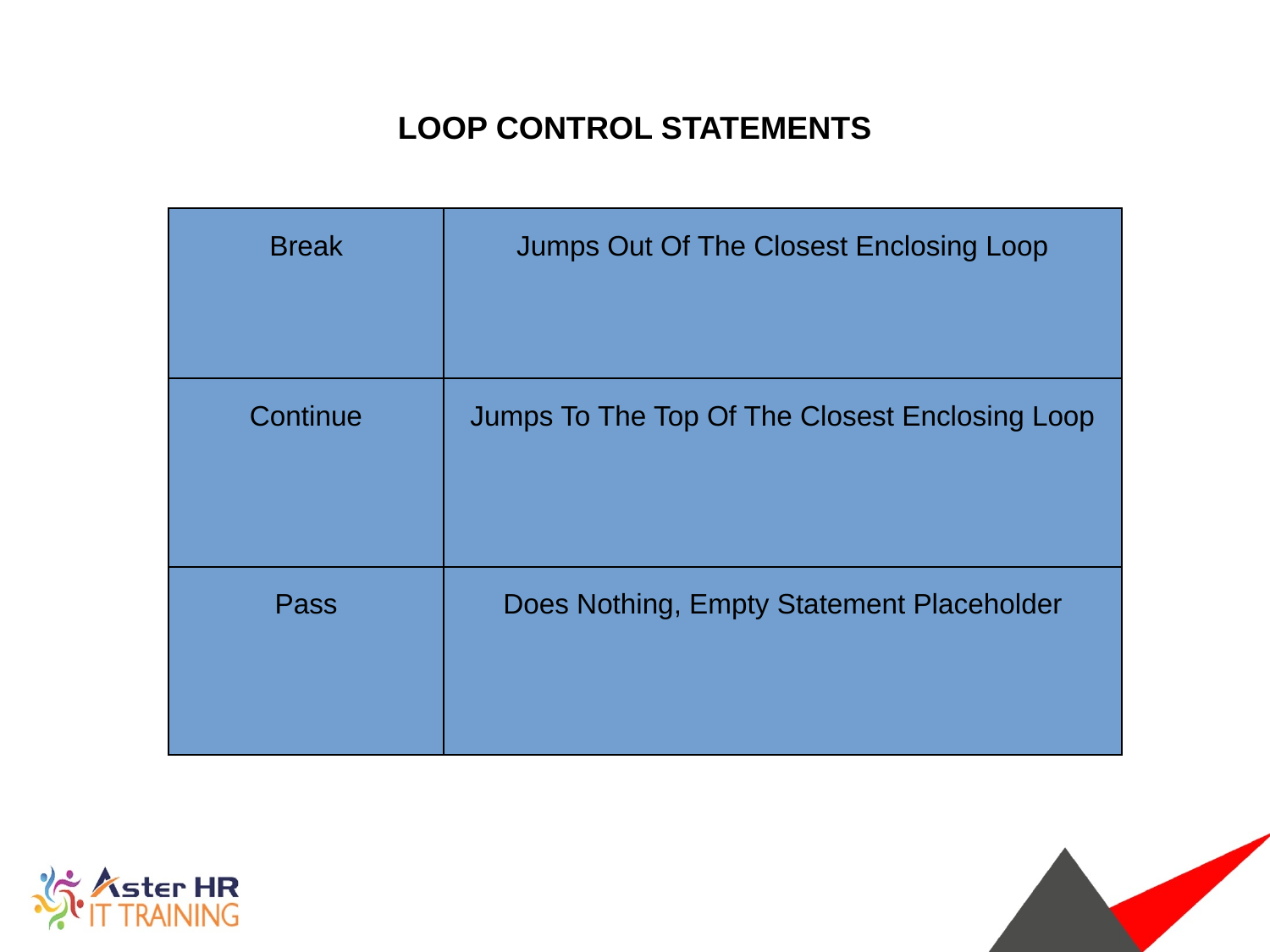

LOOP CONTROL STATEMENTS
| Break | Jumps Out Of The Closest Enclosing Loop |
| --- | --- |
| Continue | Jumps To The Top Of The Closest Enclosing Loop |
| Pass | Does Nothing, Empty Statement Placeholder |